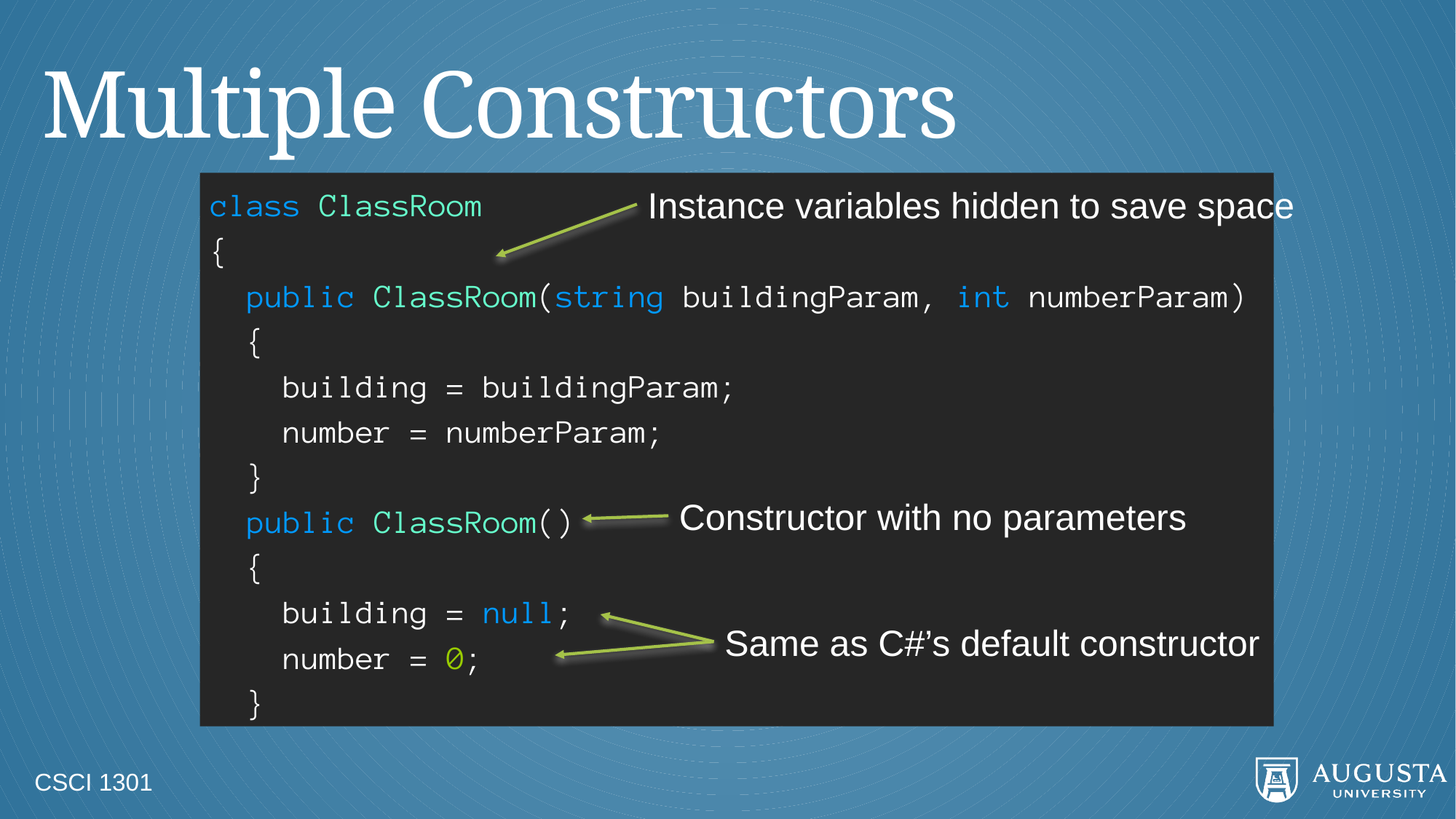

# Multiple Constructors
class ClassRoom
{
  public ClassRoom(string buildingParam, int numberParam)
  {
    building = buildingParam;
    number = numberParam;
  }
  public ClassRoom()
  {
    building = null;
    number = 0;
  }
Instance variables hidden to save space
Constructor with no parameters
Same as C#’s default constructor
CSCI 1301